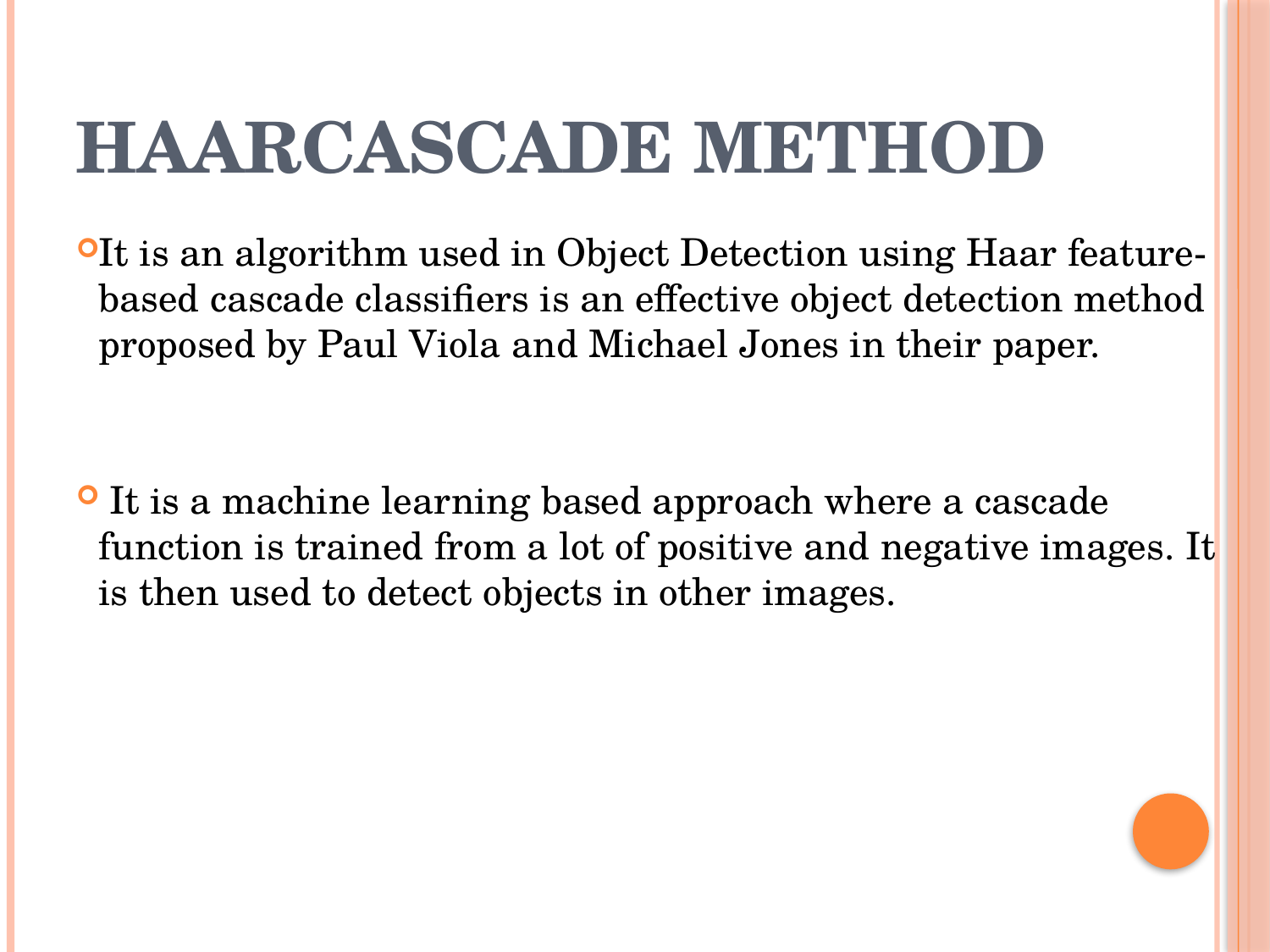

Haarcascade method
It is an algorithm used in Object Detection using Haar feature-based cascade classifiers is an effective object detection method proposed by Paul Viola and Michael Jones in their paper.

 It is a machine learning based approach where a cascade function is trained from a lot of positive and negative images. It is then used to detect objects in other images.